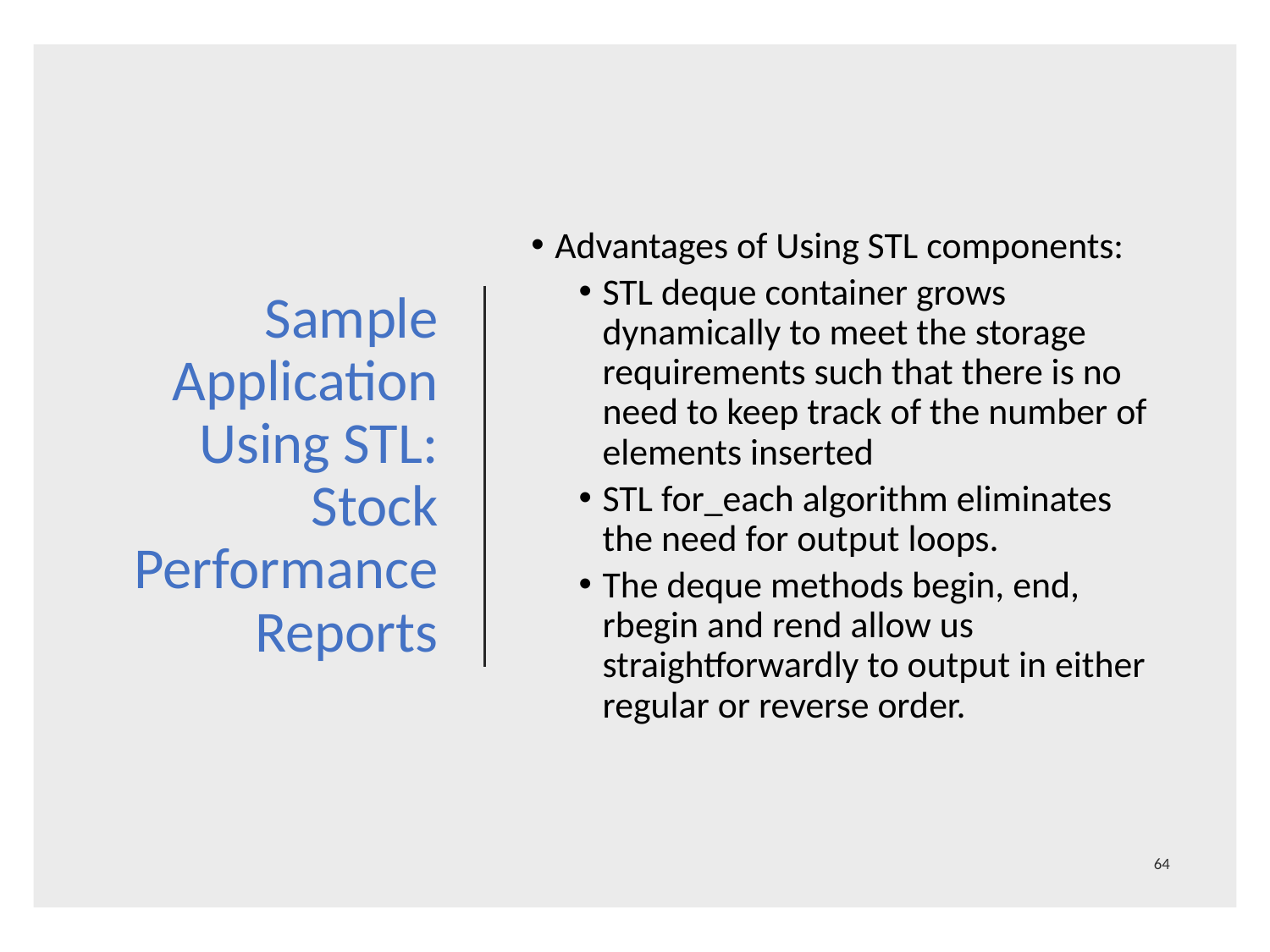

# Sample Application Using STL: Stock Performance Reports
Advantages of Using STL components:
STL deque container grows dynamically to meet the storage requirements such that there is no need to keep track of the number of elements inserted
STL for_each algorithm eliminates the need for output loops.
The deque methods begin, end, rbegin and rend allow us straightforwardly to output in either regular or reverse order.
64